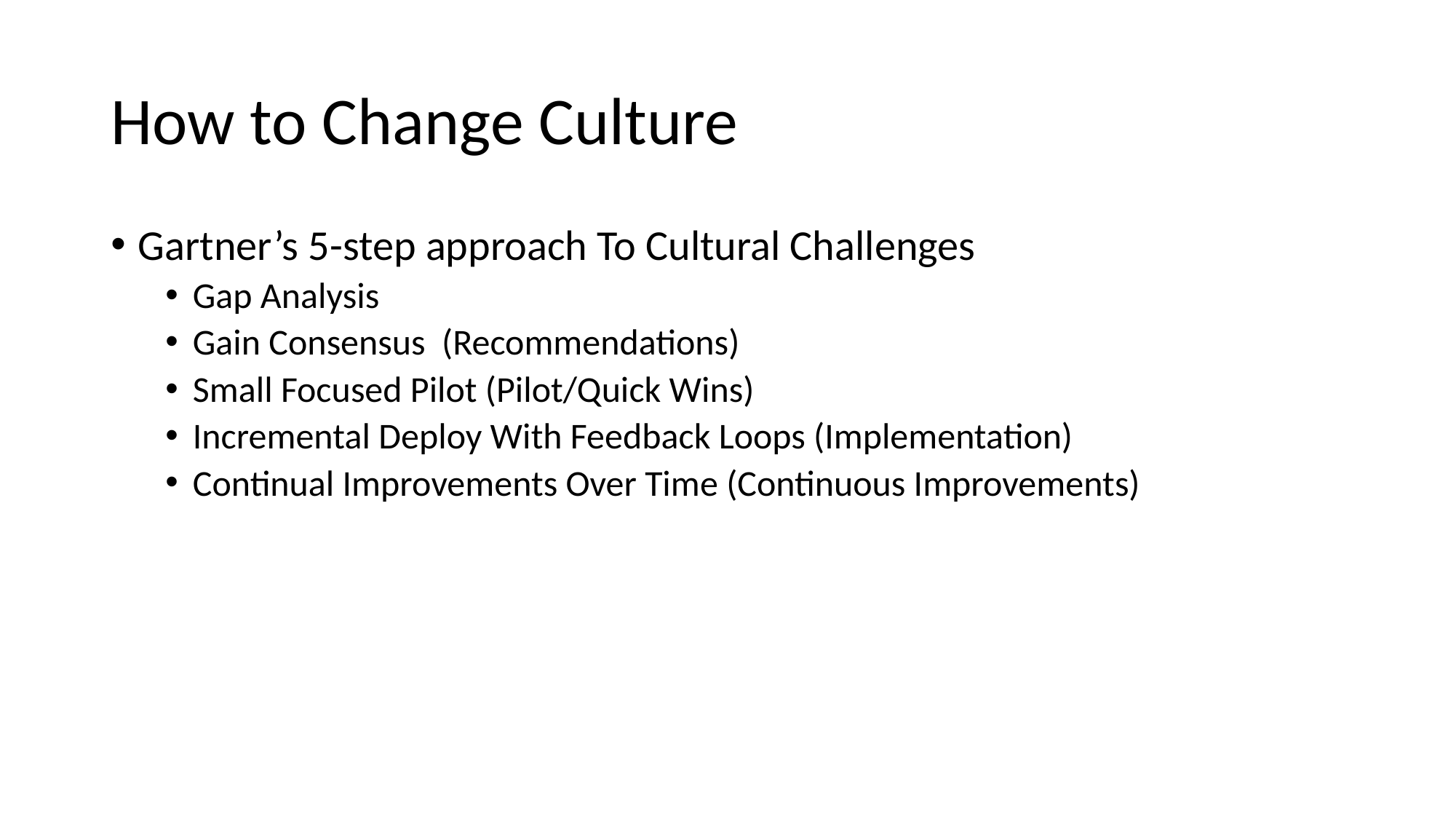

# How to Change Culture
Gartner’s 5-step approach To Cultural Challenges
Gap Analysis
Gain Consensus  (Recommendations)
Small Focused Pilot (Pilot/Quick Wins)
Incremental Deploy With Feedback Loops (Implementation)
Continual Improvements Over Time (Continuous Improvements)